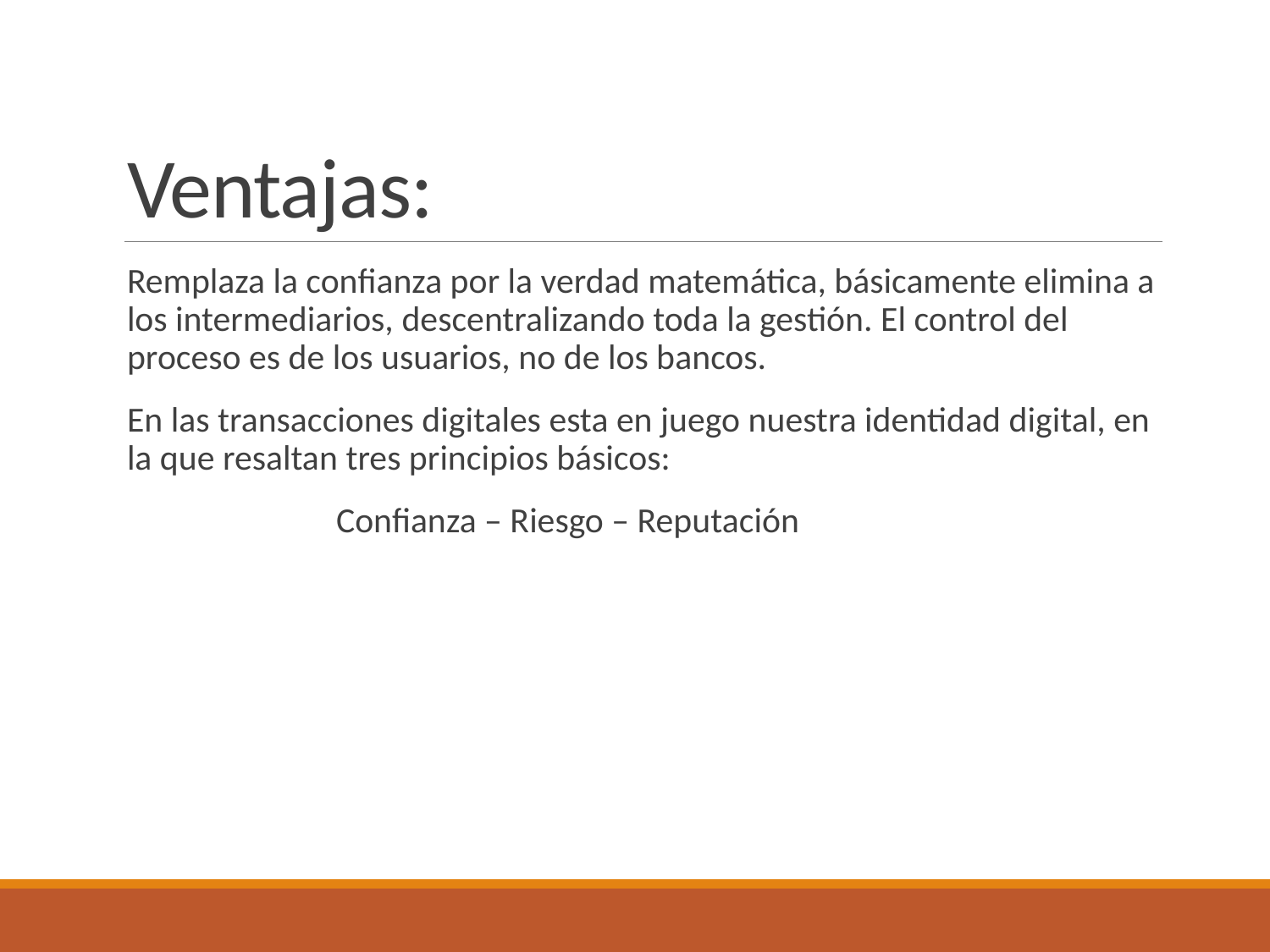

# Ventajas:
Remplaza la confianza por la verdad matemática, básicamente elimina a los intermediarios, descentralizando toda la gestión. El control del proceso es de los usuarios, no de los bancos.
En las transacciones digitales esta en juego nuestra identidad digital, en la que resaltan tres principios básicos:
                          Confianza – Riesgo – Reputación